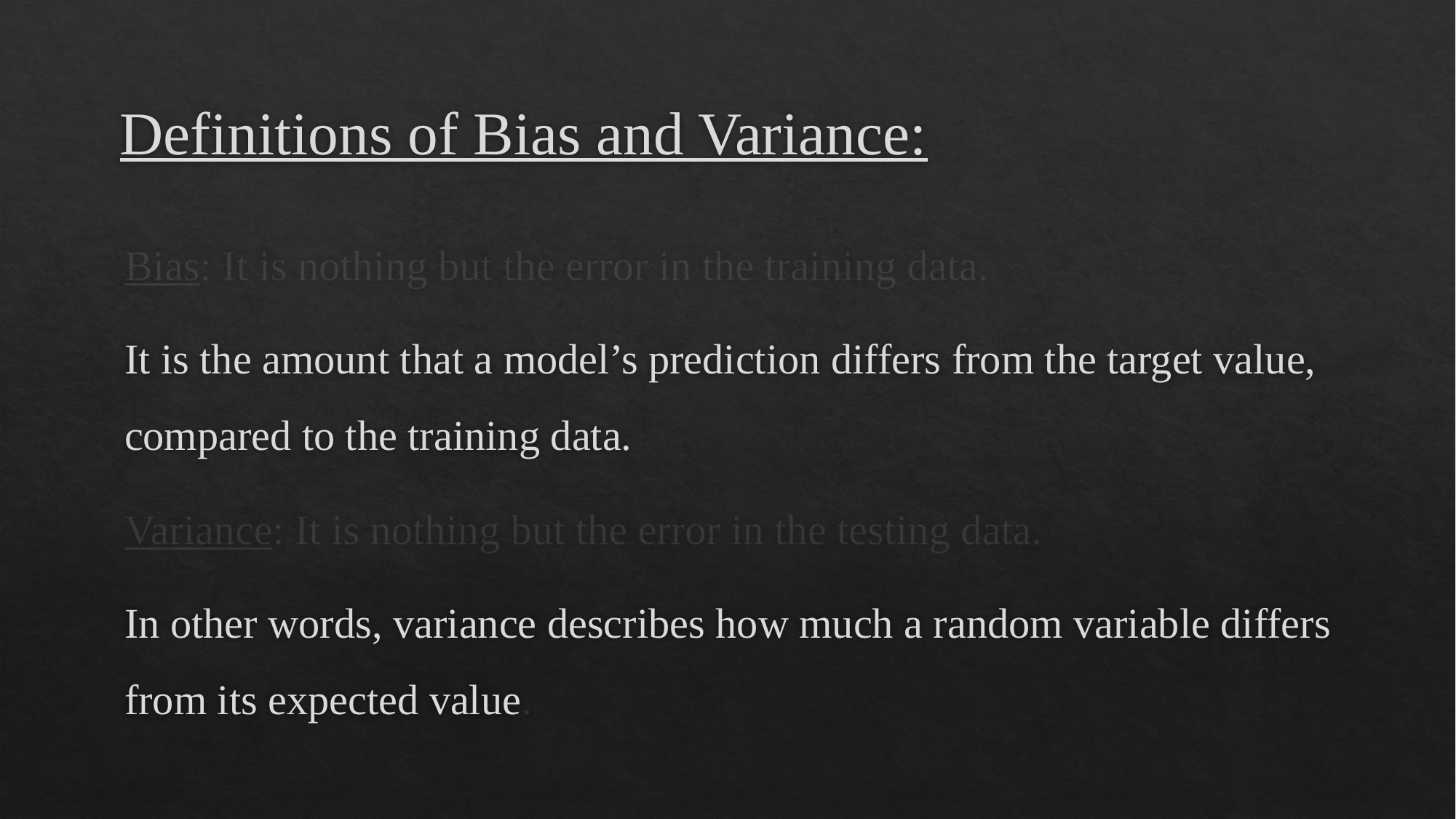

# Definitions of Bias and Variance:
Bias: It is nothing but the error in the training data.
It is the amount that a model’s prediction differs from the target value, compared to the training data.
Variance: It is nothing but the error in the testing data.
In other words, variance describes how much a random variable differs from its expected value.